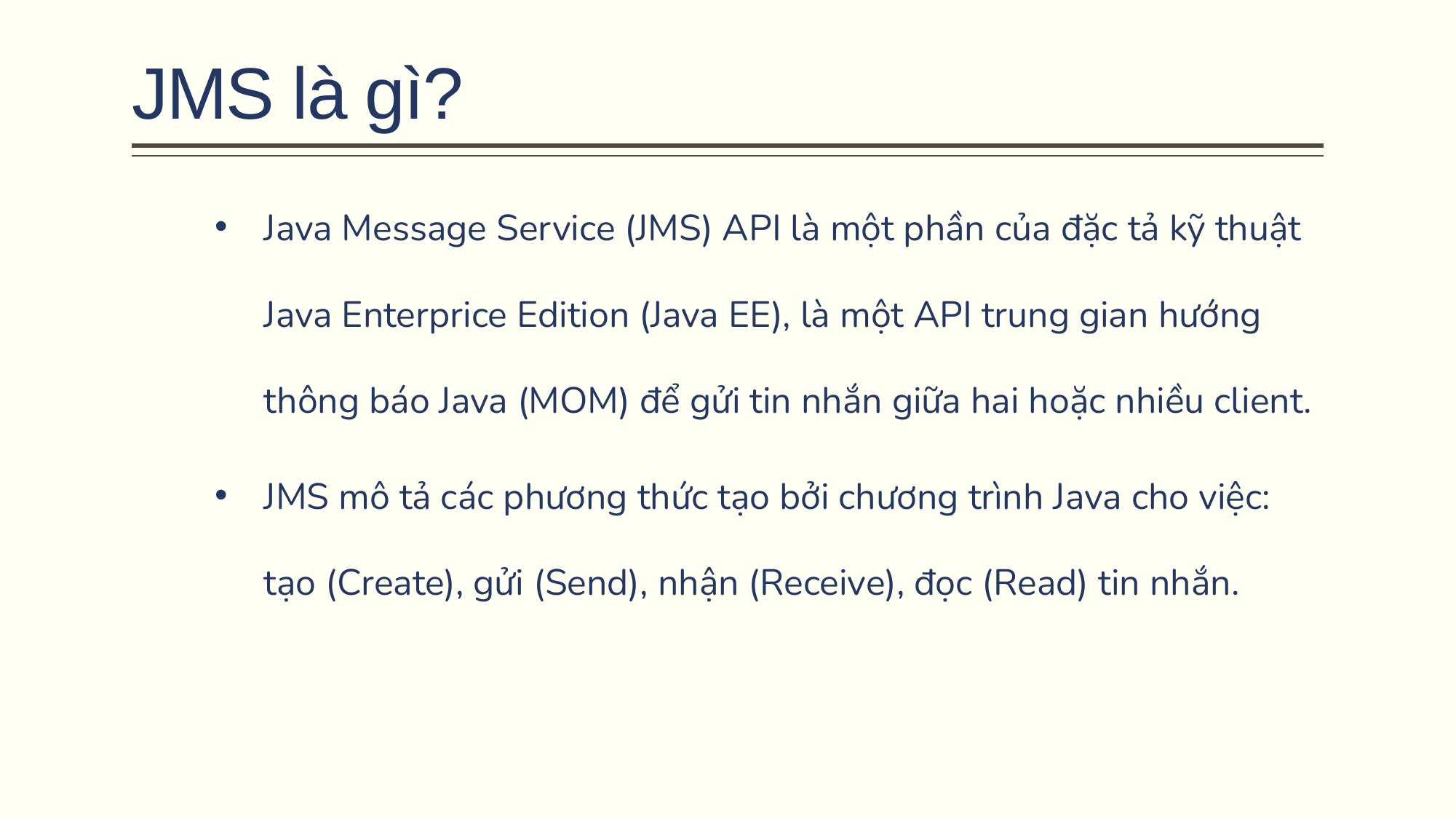

# JMS là gì?
Java Message Service (JMS) API là một phần của đặc tả kỹ thuật Java Enterprice Edition (Java EE), là một API trung gian hướng thông báo Java (MOM) để gửi tin nhắn giữa hai hoặc nhiều client.
JMS mô tả các phương thức tạo bởi chương trình Java cho việc: tạo (Create), gửi (Send), nhận (Receive), đọc (Read) tin nhắn.